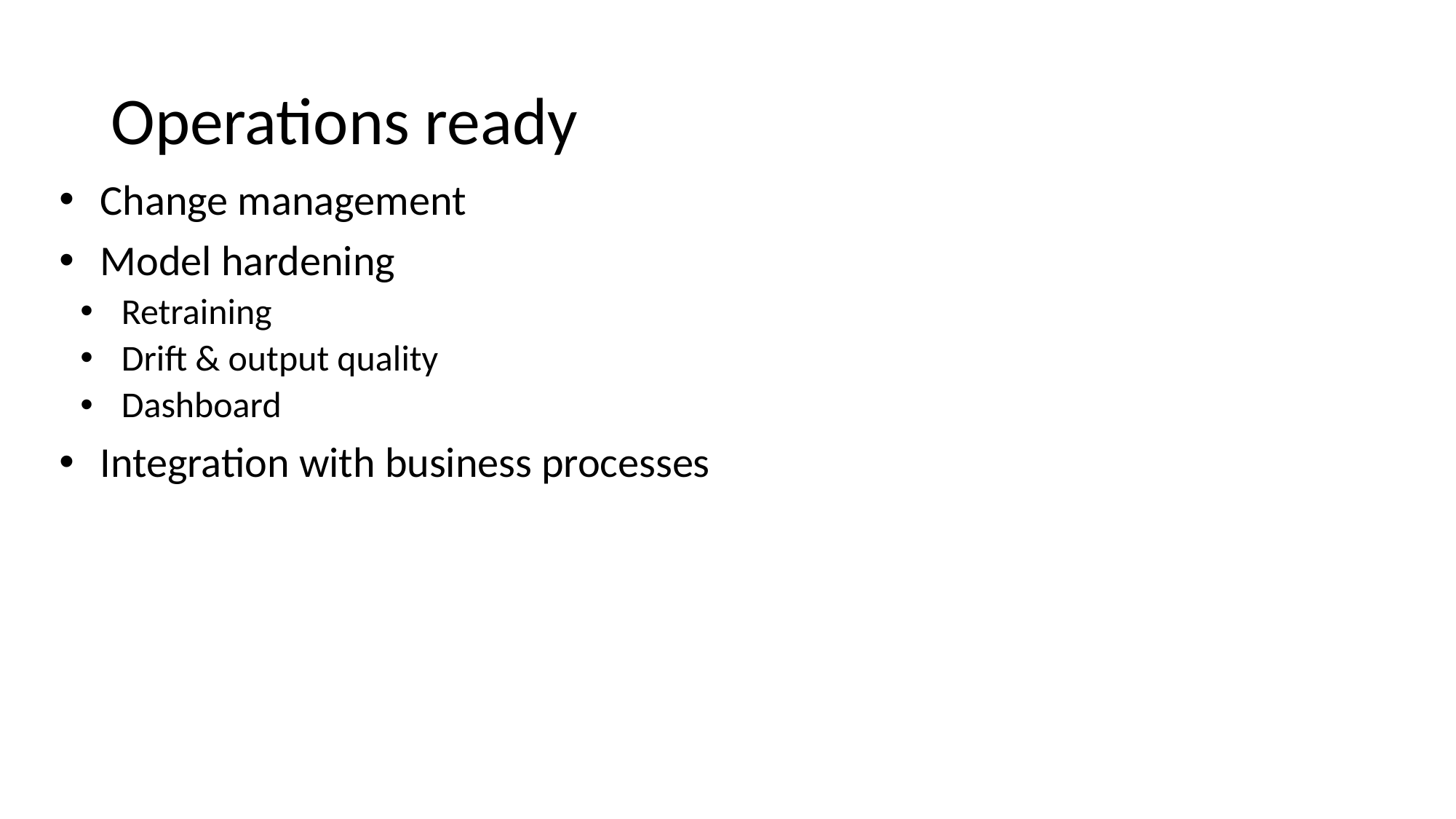

# Operations ready
Change management
Model hardening
Retraining
Drift & output quality
Dashboard
Integration with business processes